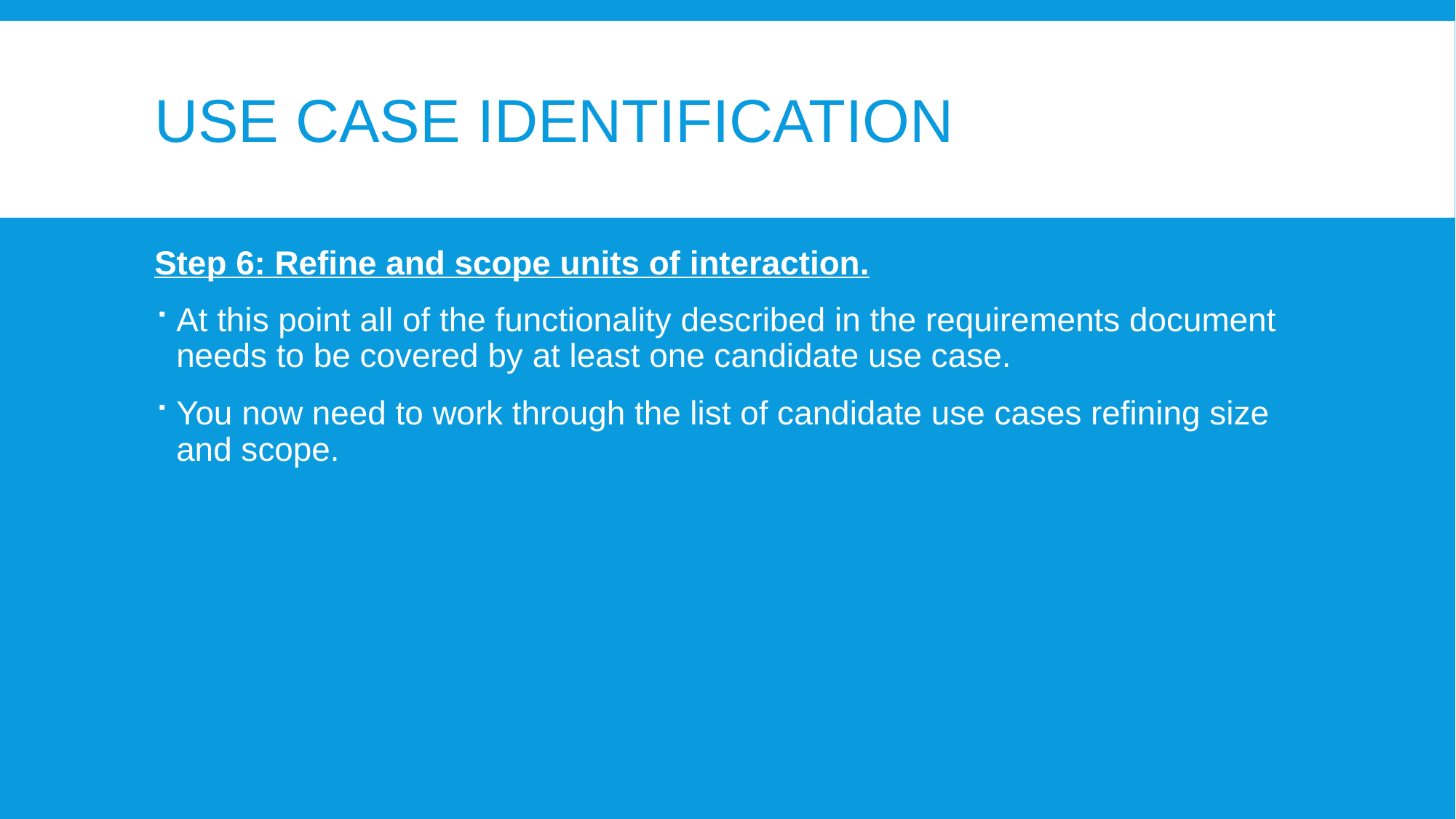

# Use case identification
Step 6: Refine and scope units of interaction.
At this point all of the functionality described in the requirements document needs to be covered by at least one candidate use case.
You now need to work through the list of candidate use cases refining size and scope.